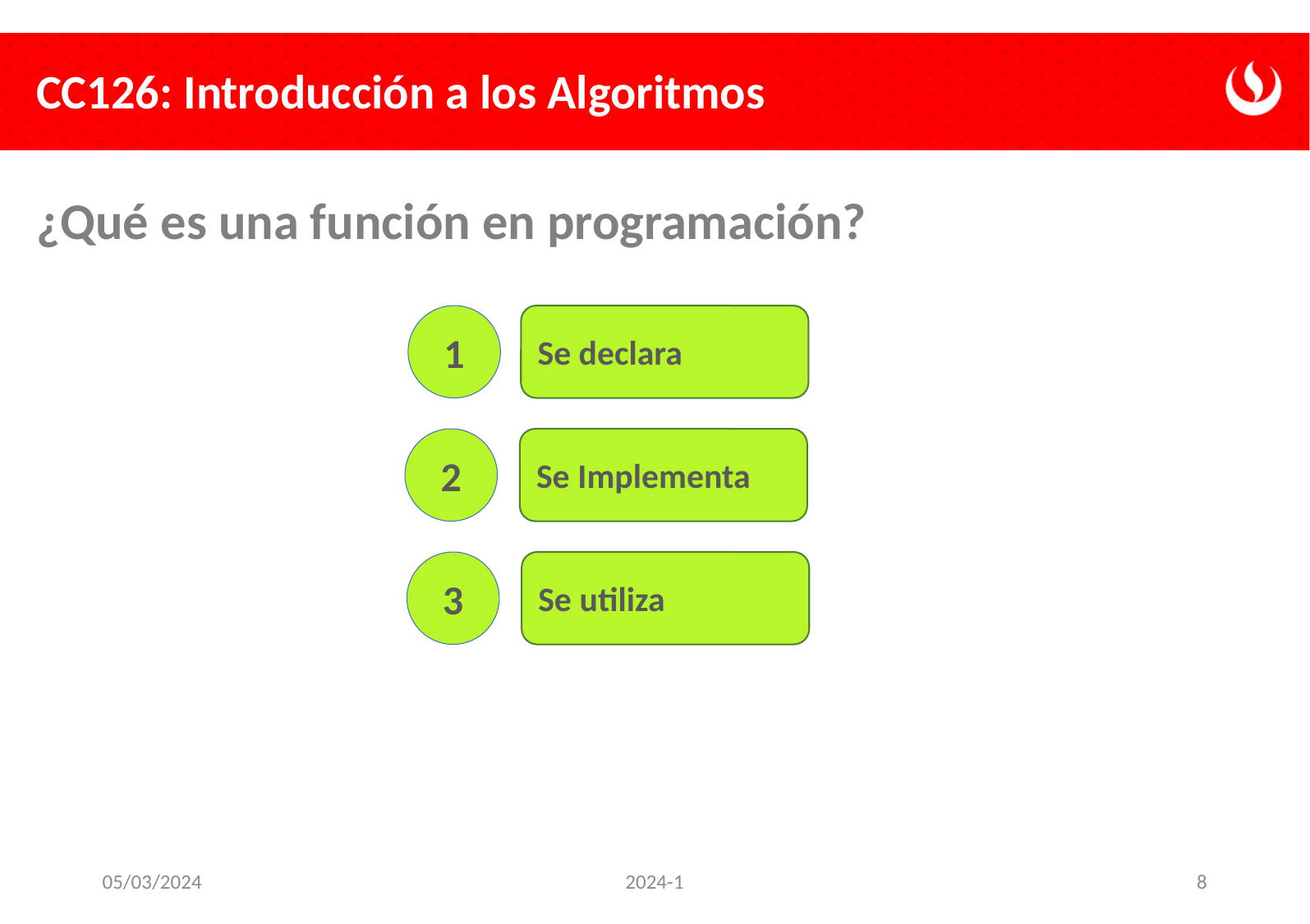

# ¿Qué es una función en programación?
1
Se declara
2
Se Implementa
3
Se utiliza
05/03/2024
2024-1
8